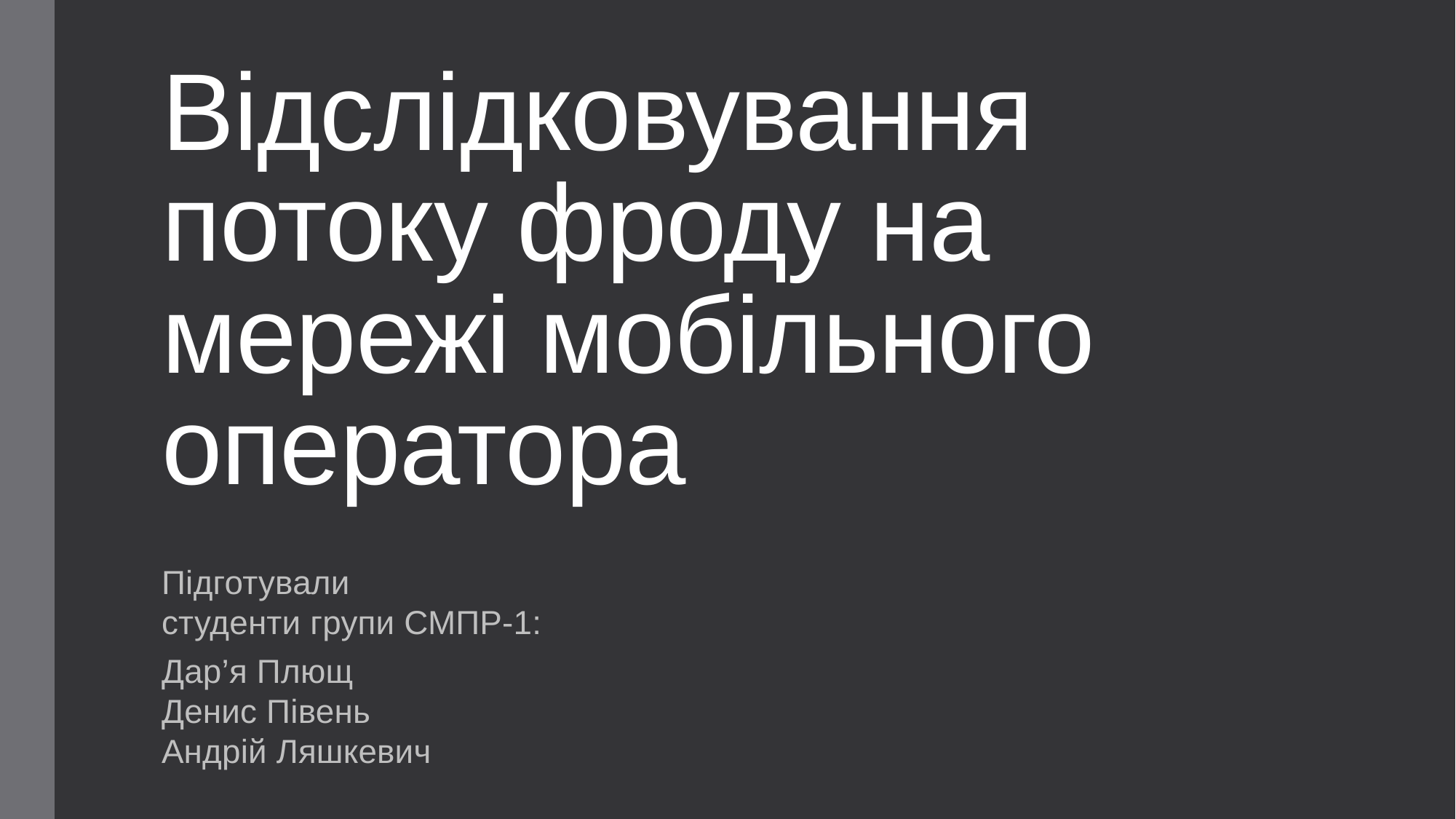

# Відслідковування потоку фроду на мережі мобільного оператора
Підготували
студенти групи СМПР-1:
Дар’я Плющ
Денис Півень
Андрій Ляшкевич